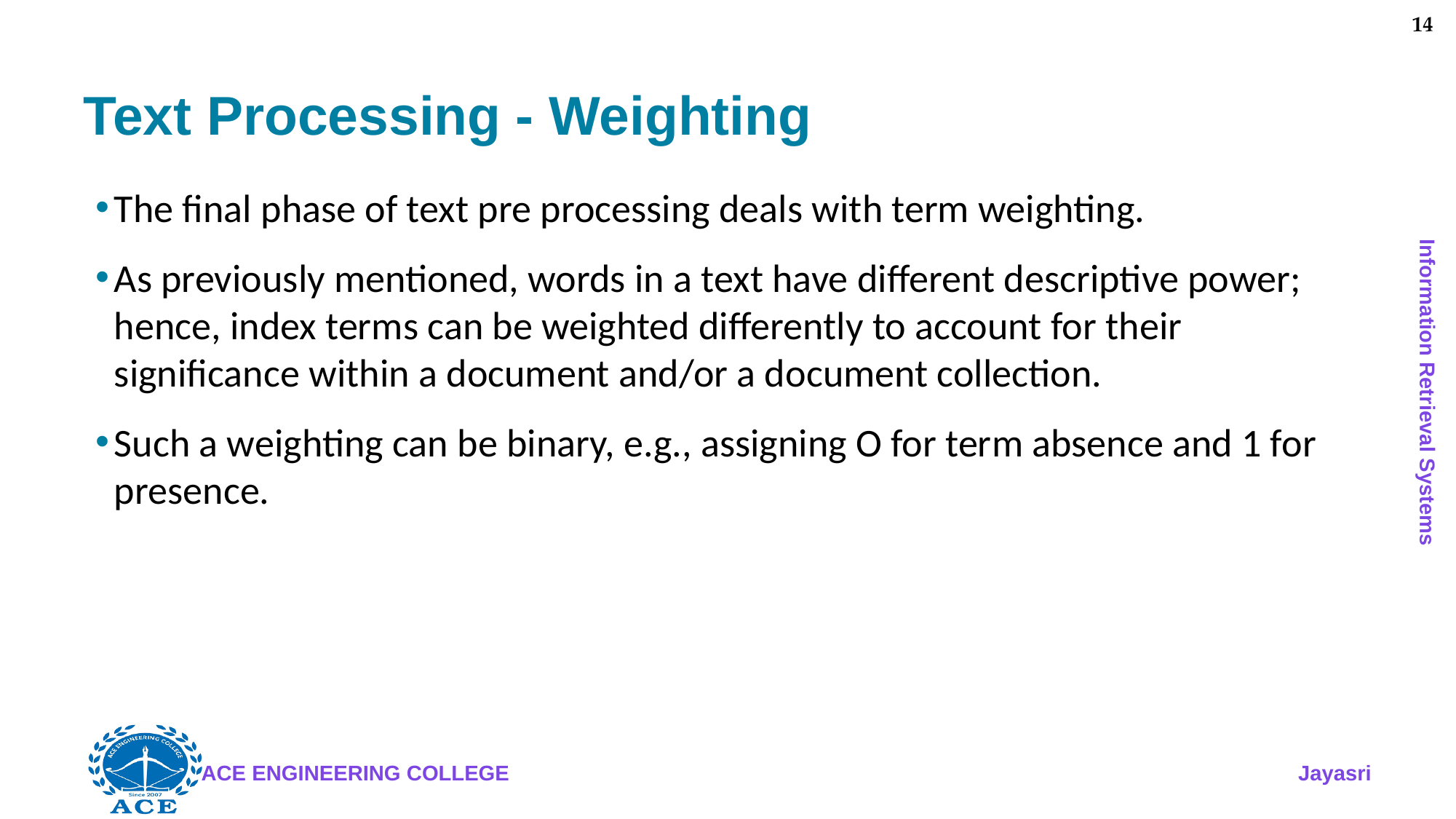

14
# Text Processing - Weighting
The final phase of text pre processing deals with term weighting.
As previously mentioned, words in a text have different descriptive power; hence, index terms can be weighted differently to account for their significance within a document and/or a document collection.
Such a weighting can be binary, e.g., assigning O for term absence and 1 for presence.